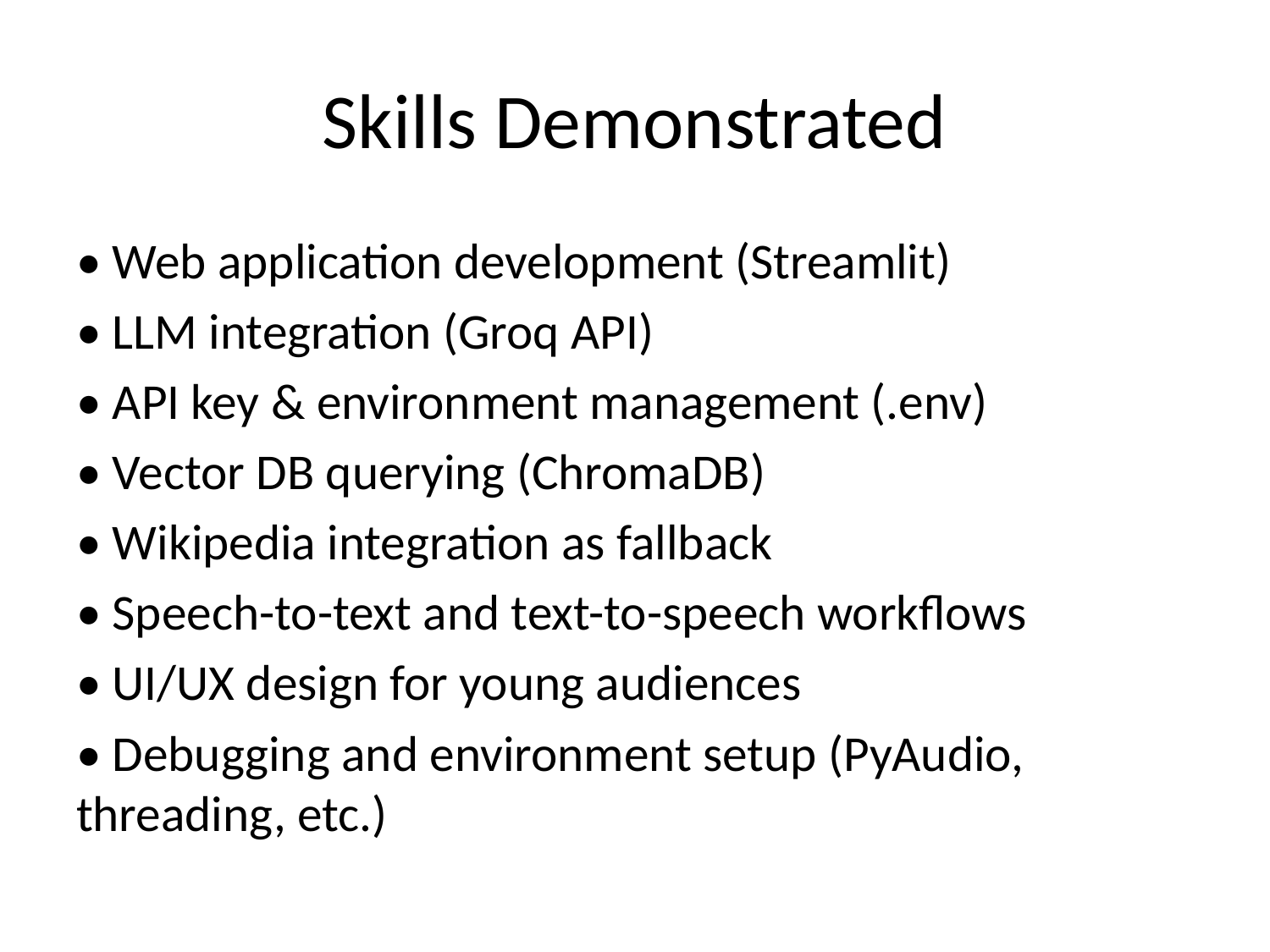

# Skills Demonstrated
• Web application development (Streamlit)
• LLM integration (Groq API)
• API key & environment management (.env)
• Vector DB querying (ChromaDB)
• Wikipedia integration as fallback
• Speech-to-text and text-to-speech workflows
• UI/UX design for young audiences
• Debugging and environment setup (PyAudio, threading, etc.)